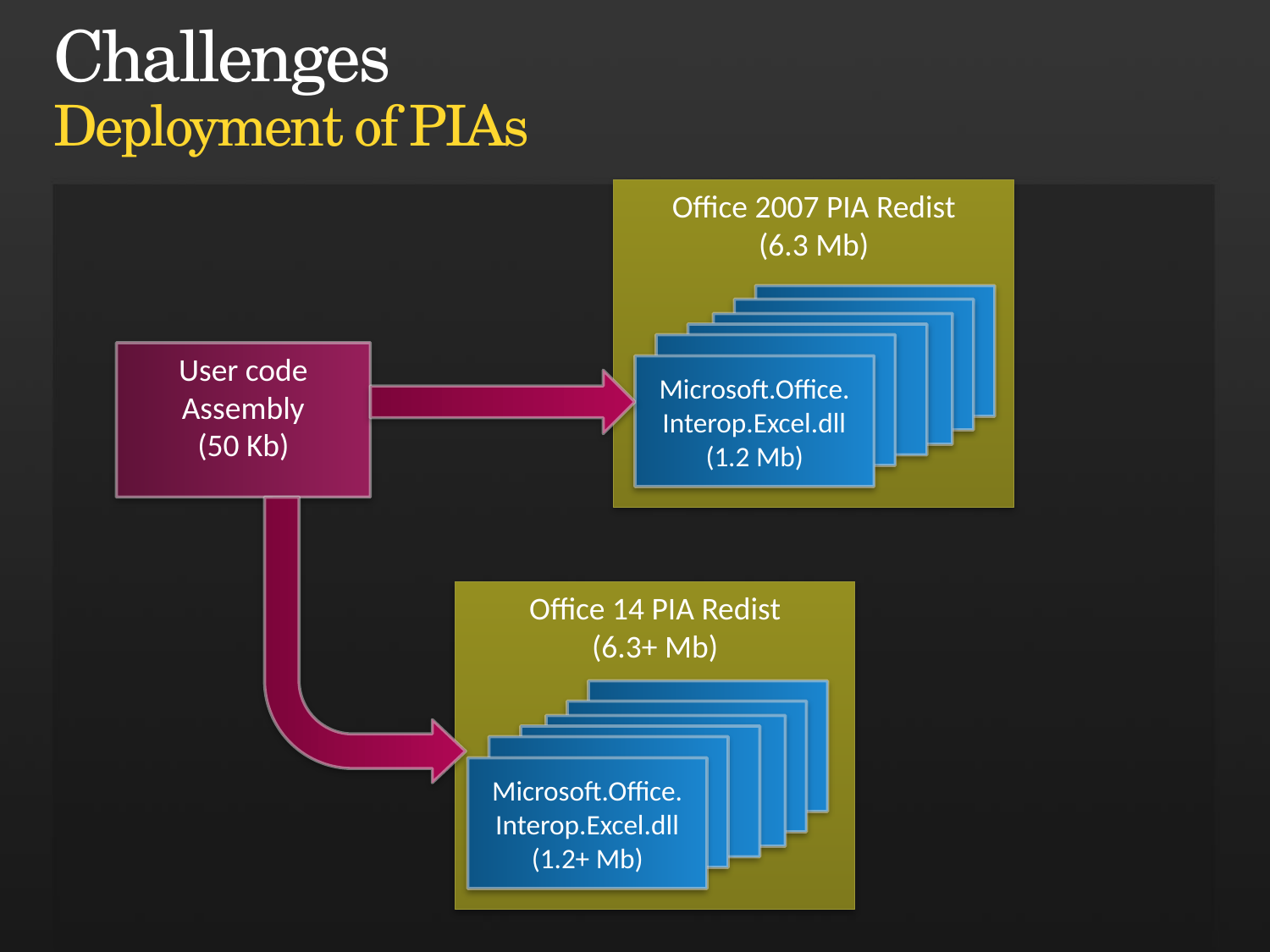

# Challenges Deployment of PIAs
Office 2007 PIA Redist
(6.3 Mb)

User code Assembly
(50 Kb)
Microsoft.Office.
Interop.Excel.dll
(1.2 Mb)

Office 14 PIA Redist
(6.3+ Mb)

Microsoft.Office.
Interop.Excel.dll
(1.2+ Mb)